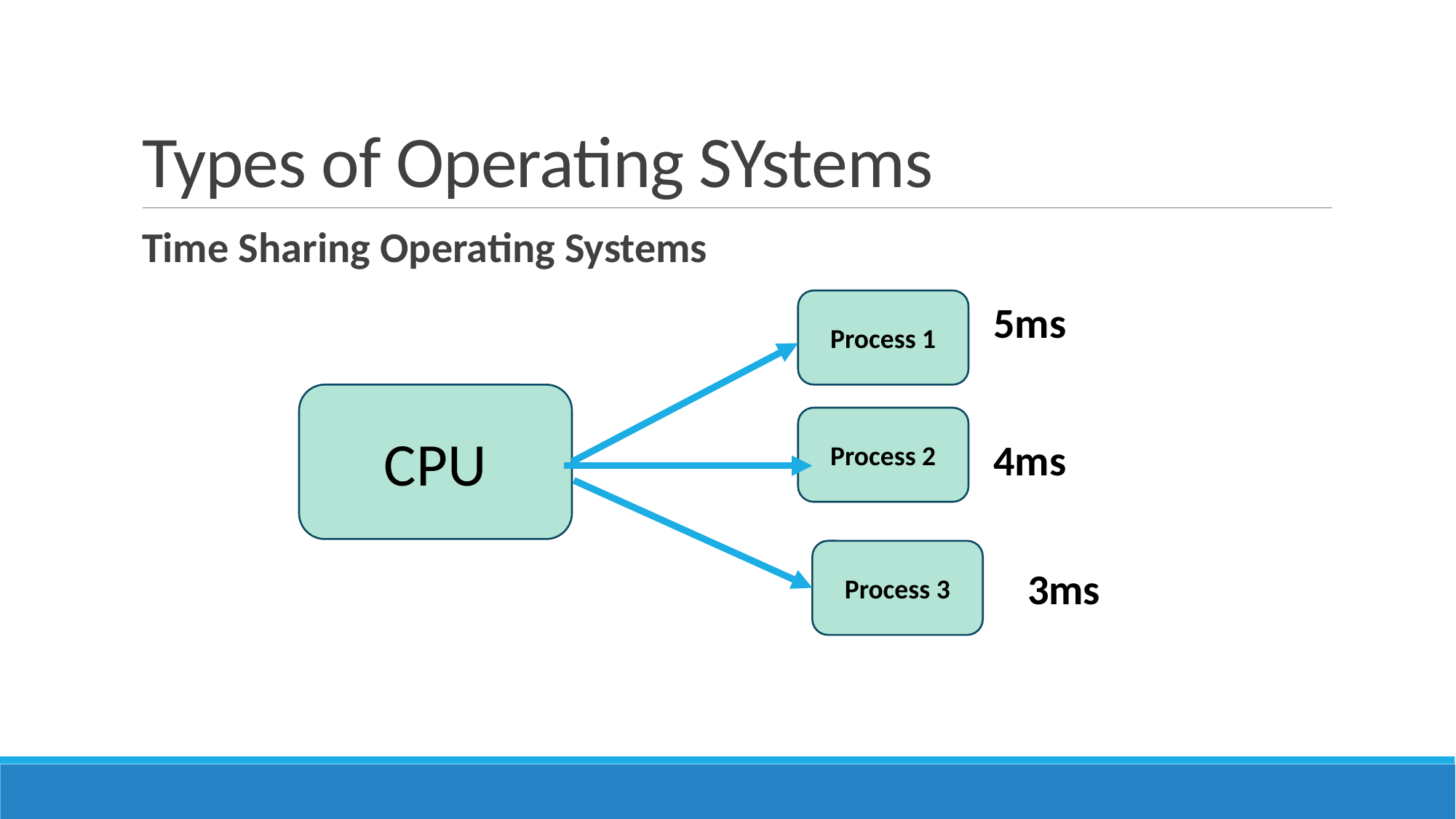

# Types of Operating SYstems
Time Sharing Operating Systems

Process 1
5ms
CPU
Process 2
4ms
Process 3
3ms